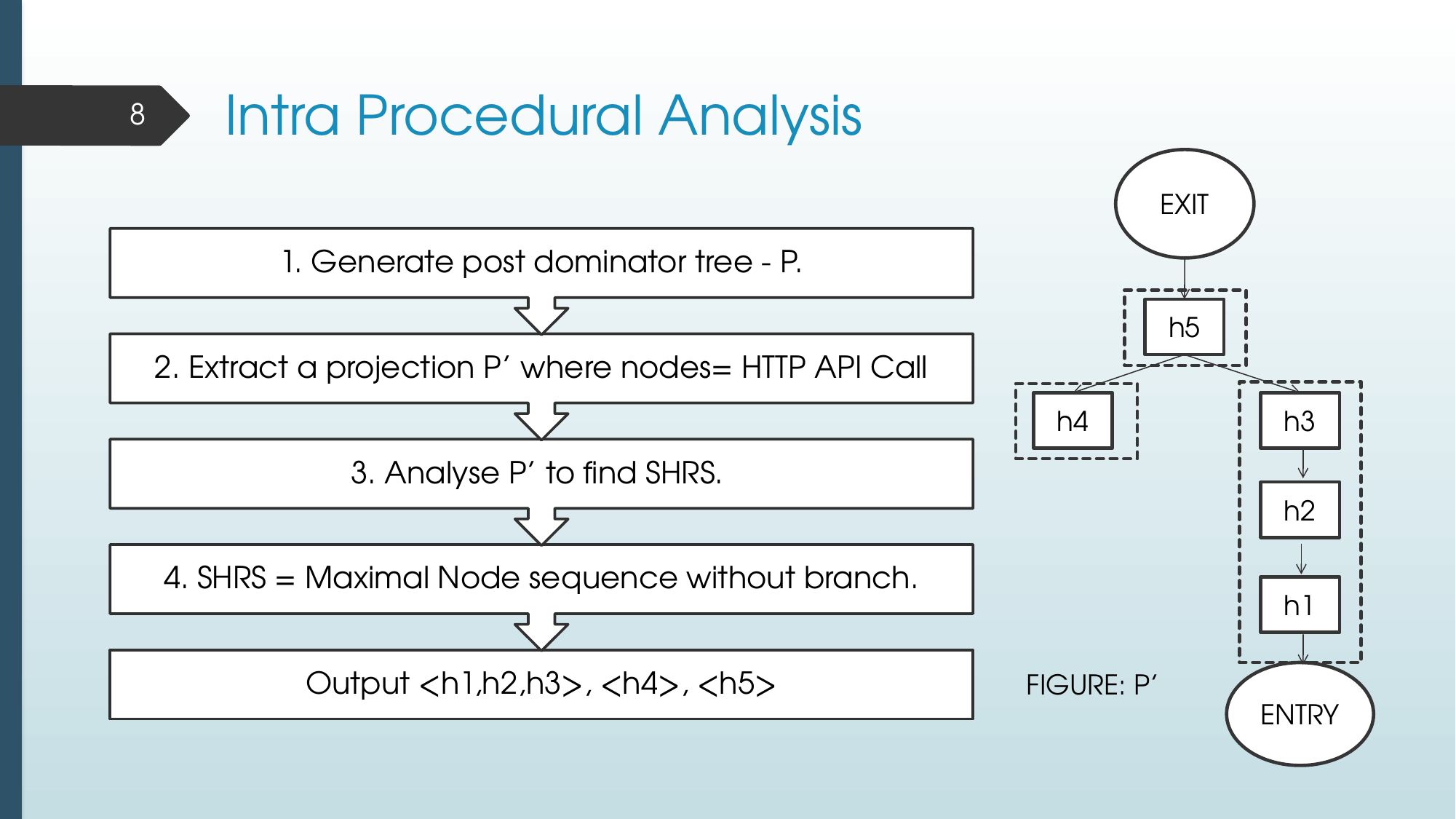

# Intra Procedural Analysis

8
EXIT

h5

h4
h3
h2
h1
ENTRY
Output <h1,h2,h3>, <h4>, <h5>
4. SHRS = Maximal Node sequence without branch.
3. Analyse P’ to find SHRS.
2. Extract a projection P’ where nodes= HTTP API Call
1. Generate post dominator tree - P.
FIGURE: P’